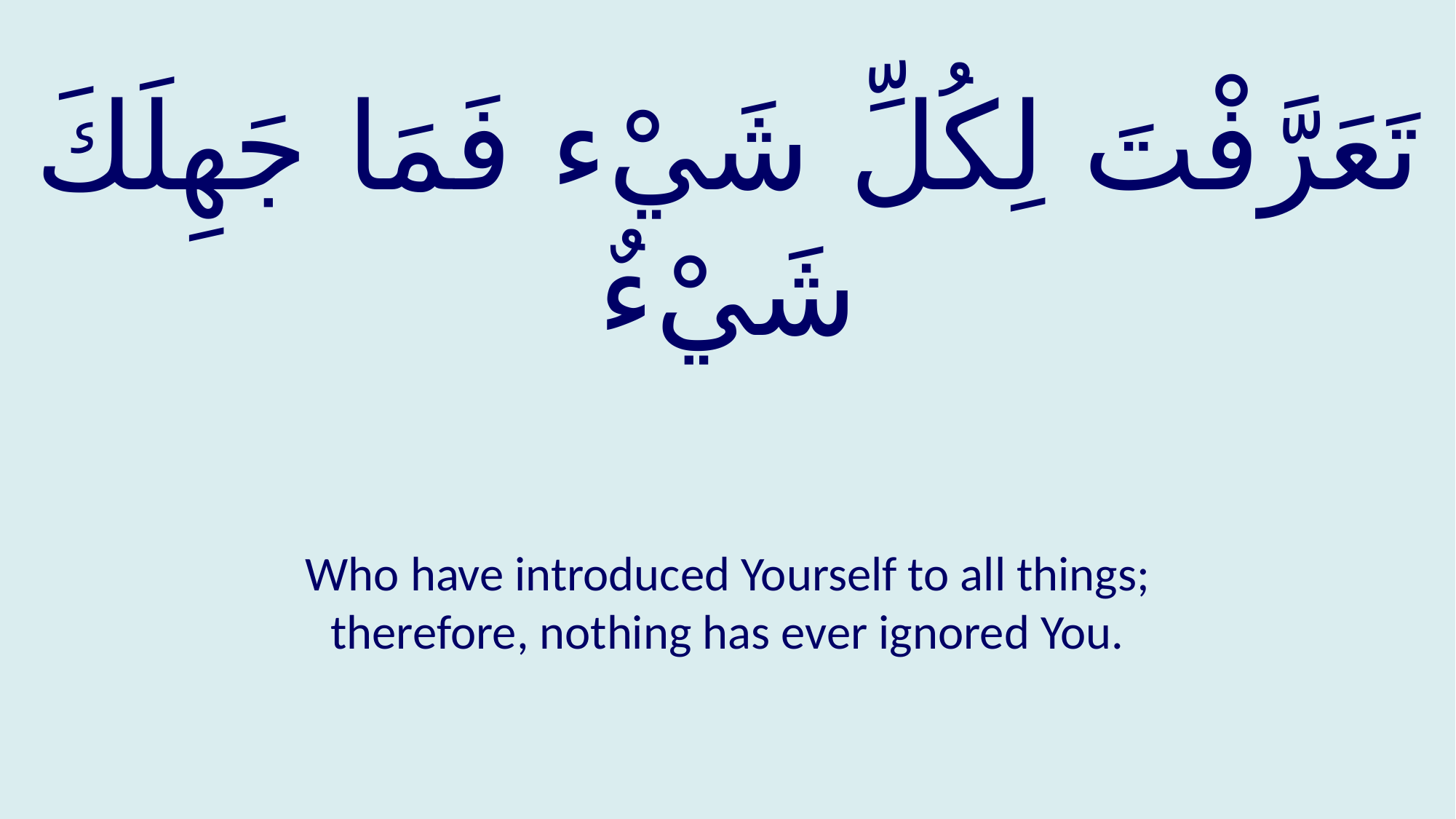

# تَعَرَّفْتَ لِكُلِّ شَيْء فَمَا جَهِلَكَ شَيْءٌ
Who have introduced Yourself to all things; therefore, nothing has ever ignored You.